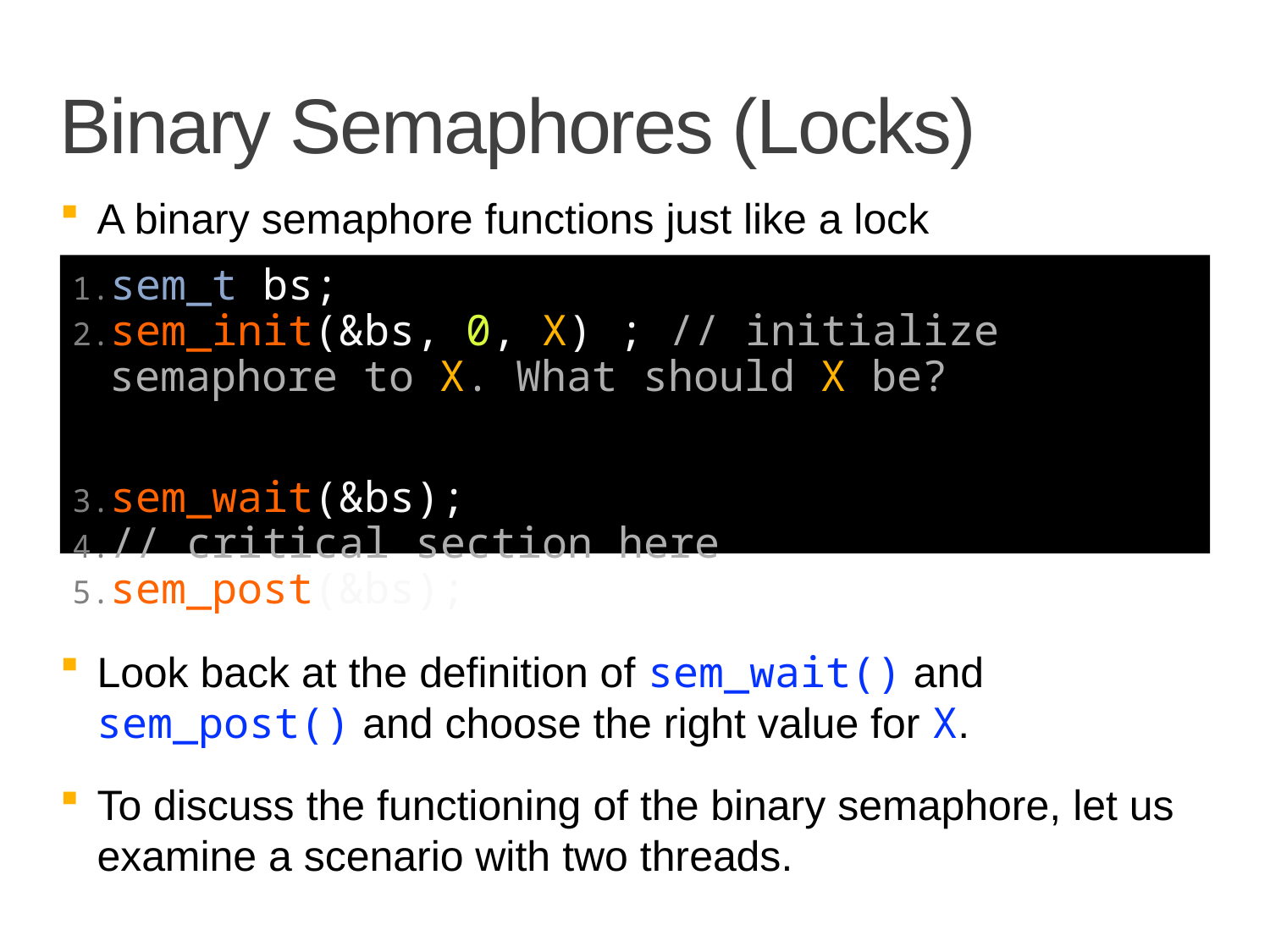

# Binary Semaphores (Locks)
A binary semaphore functions just like a lock
sem_t bs;
sem_init(&bs, 0, X) ; // initialize semaphore to X. What should X be?

sem_wait(&bs);
// critical section here
sem_post(&bs);
Look back at the definition of sem_wait() and sem_post() and choose the right value for X.
To discuss the functioning of the binary semaphore, let us examine a scenario with two threads.